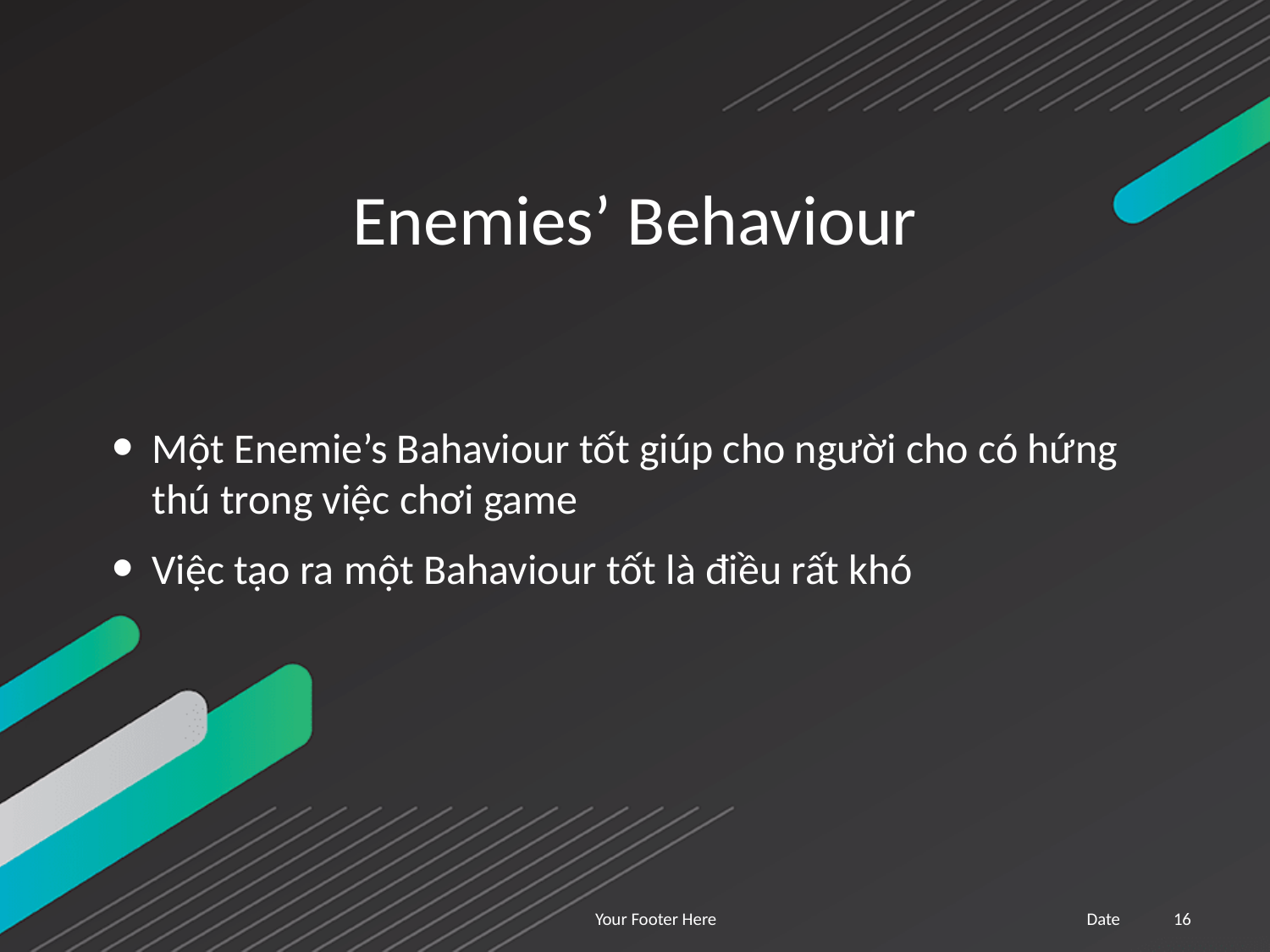

# Enemies’ Behaviour
Một Enemie’s Bahaviour tốt giúp cho người cho có hứng thú trong việc chơi game
Việc tạo ra một Bahaviour tốt là điều rất khó

Your Footer Here
Date
16